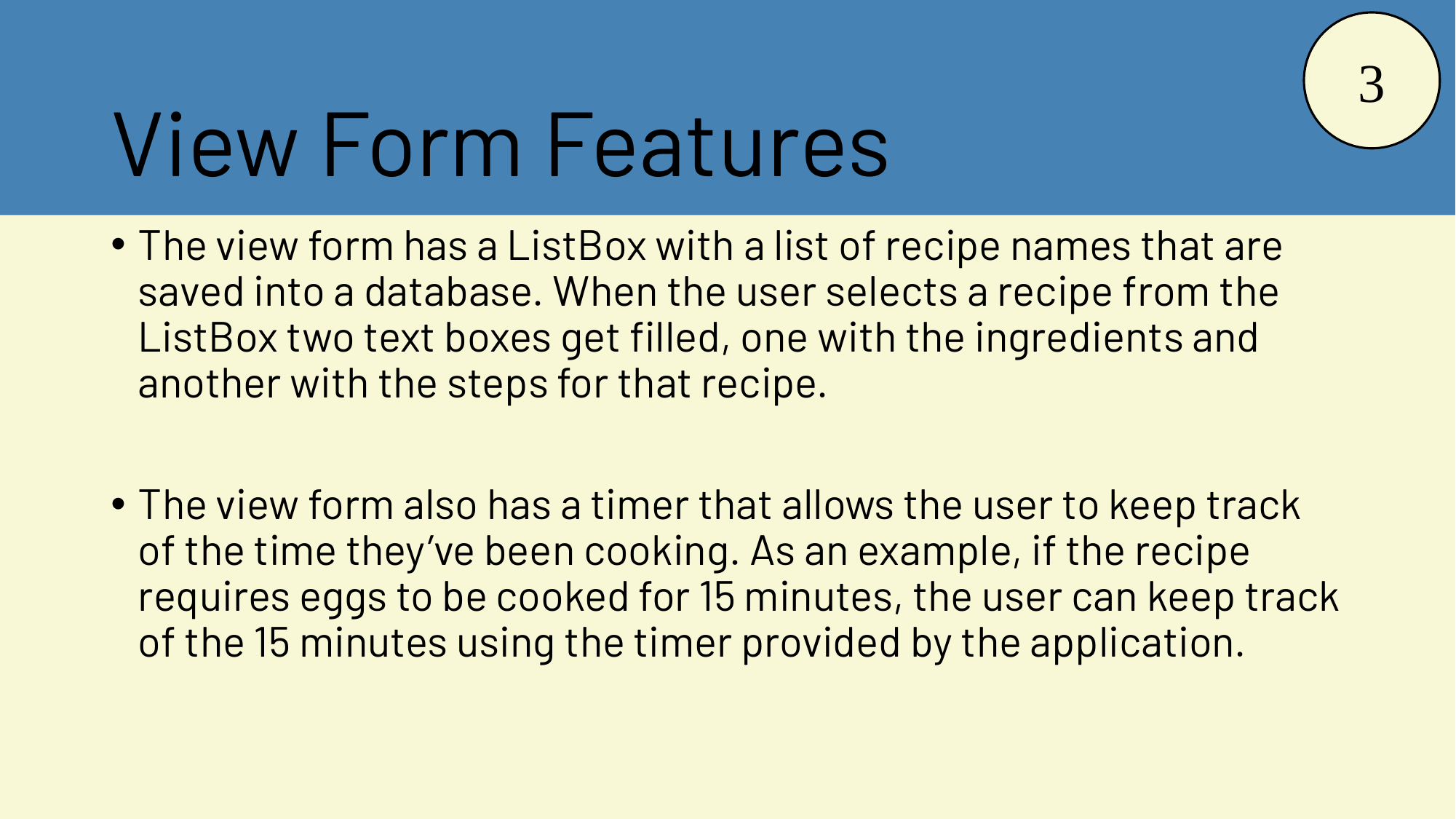

2

3
4
View Form Features

The view form has a ListBox with a list of recipe names that are saved into a database. When the user selects a recipe from the ListBox two text boxes get filled, one with the ingredients and another with the steps for that recipe.

The view form also has a timer that allows the user to keep track of the time they’ve been cooking. As an example, if the recipe requires eggs to be cooked for 15 minutes, the user can keep track of the 15 minutes using the timer provided by the application.